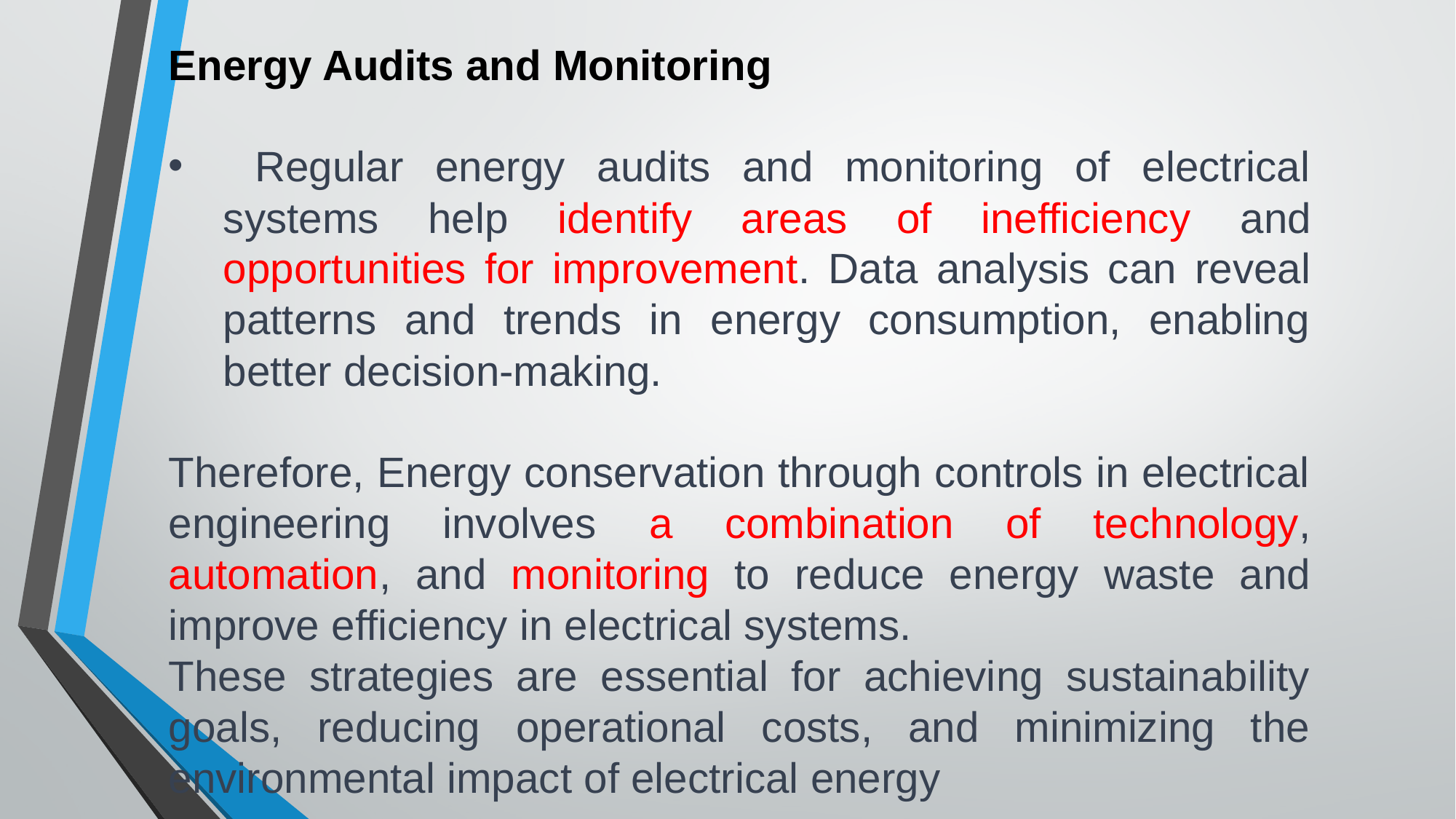

Energy Audits and Monitoring

 Regular energy audits and monitoring of electrical systems help identify areas of inefficiency and opportunities for improvement. Data analysis can reveal patterns and trends in energy consumption, enabling better decision-making.

Therefore, Energy conservation through controls in electrical engineering involves a combination of technology, automation, and monitoring to reduce energy waste and improve efficiency in electrical systems.
These strategies are essential for achieving sustainability goals, reducing operational costs, and minimizing the environmental impact of electrical energy